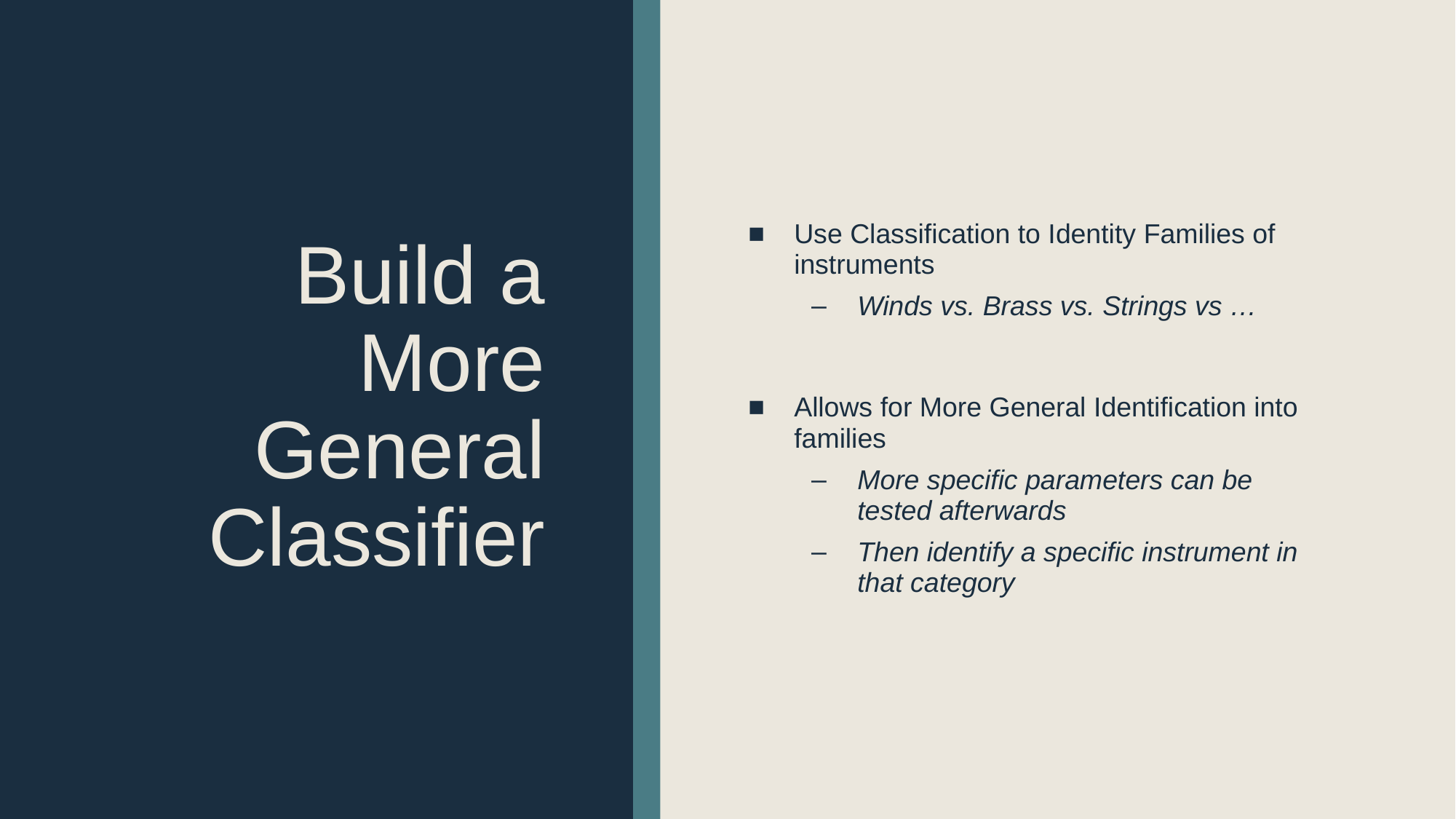

# Build a More General Classifier
Use Classification to Identity Families of instruments
Winds vs. Brass vs. Strings vs …

Allows for More General Identification into families
More specific parameters can be tested afterwards
Then identify a specific instrument in that category